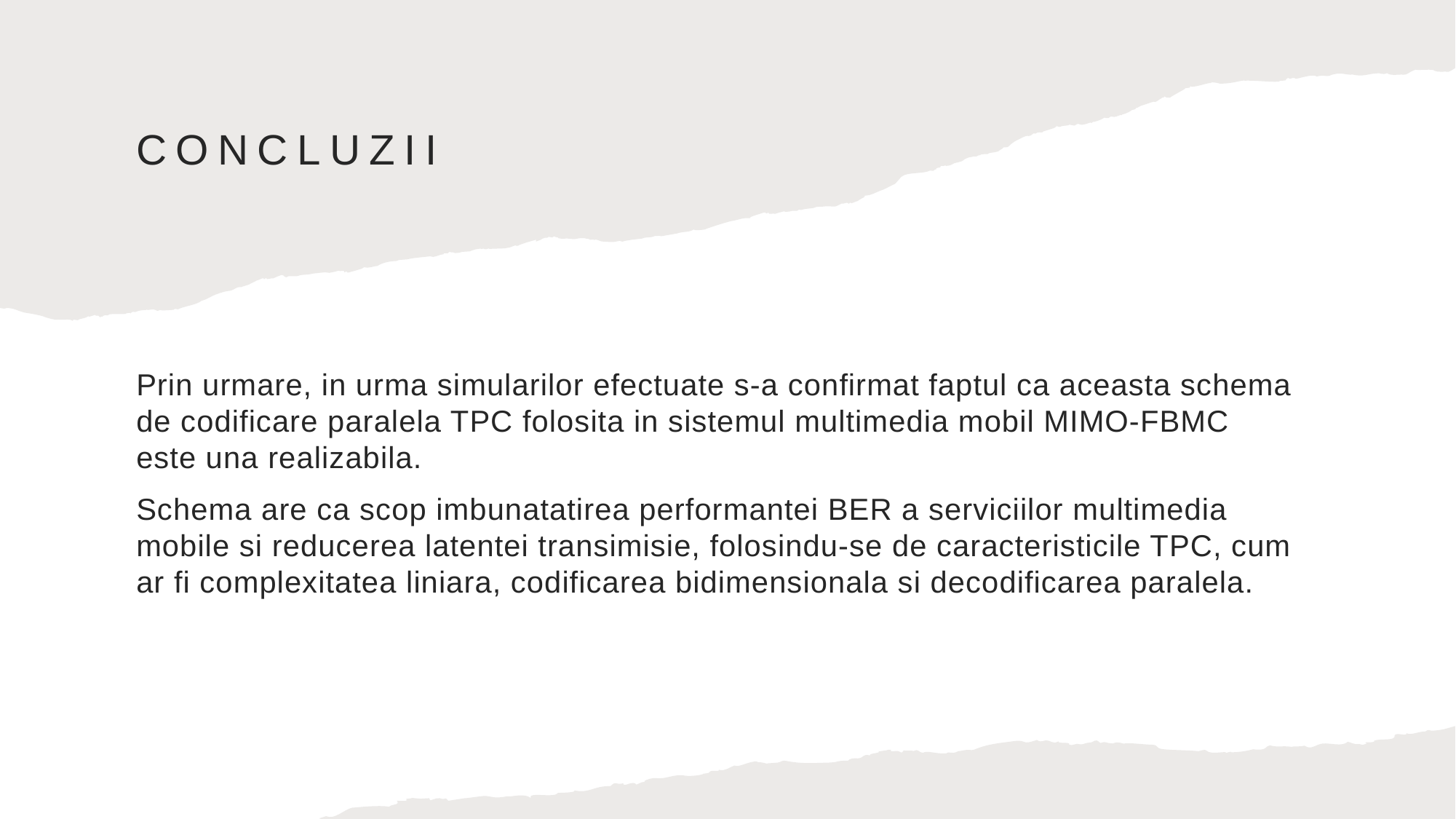

# Concluzii
Prin urmare, in urma simularilor efectuate s-a confirmat faptul ca aceasta schema de codificare paralela TPC folosita in sistemul multimedia mobil MIMO-FBMC este una realizabila.
Schema are ca scop imbunatatirea performantei BER a serviciilor multimedia mobile si reducerea latentei transimisie, folosindu-se de caracteristicile TPC, cum ar fi complexitatea liniara, codificarea bidimensionala si decodificarea paralela.